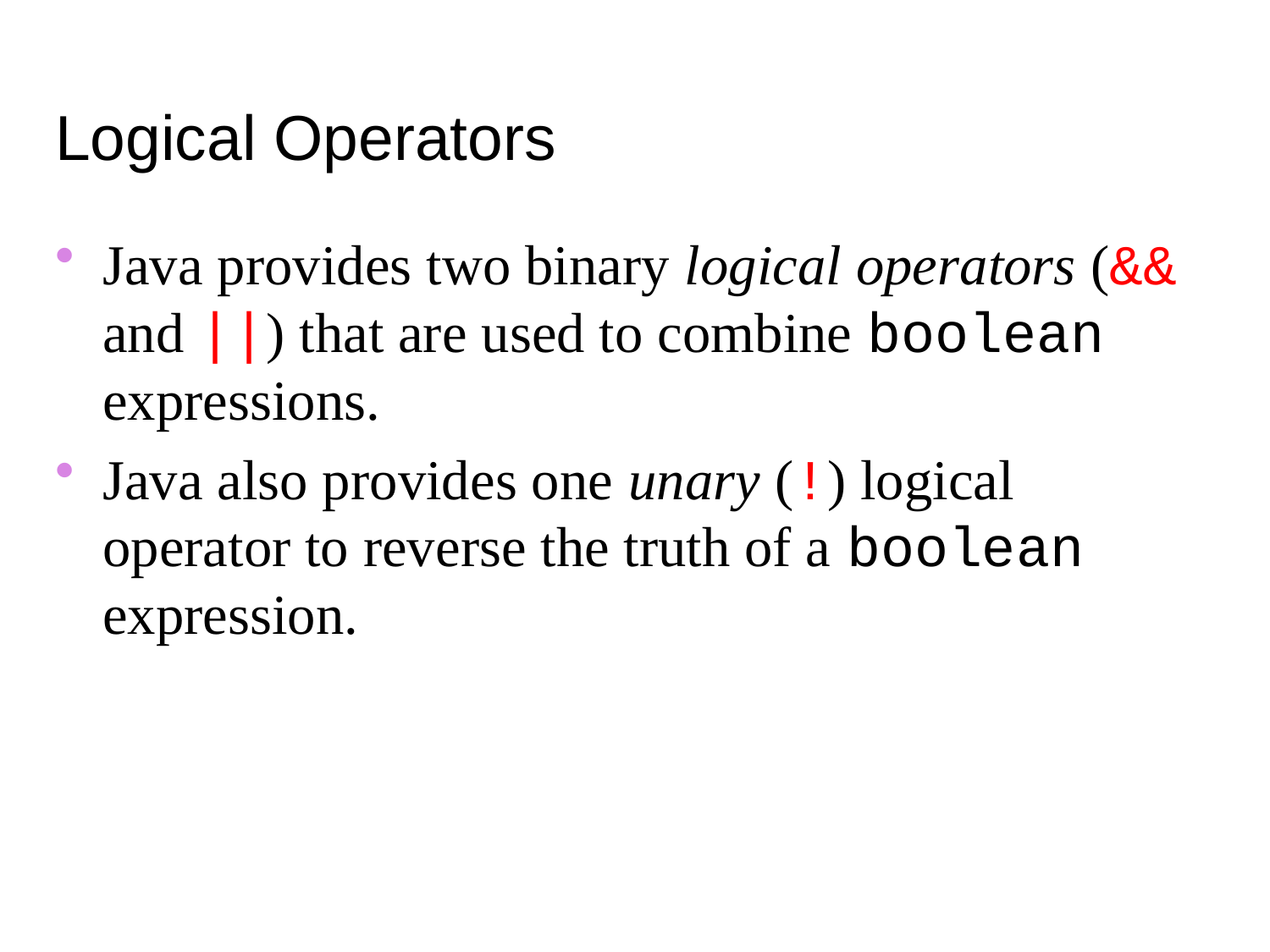

Logical Operators
Java provides two binary logical operators (&& and ||) that are used to combine boolean expressions.
Java also provides one unary (!) logical operator to reverse the truth of a boolean expression.